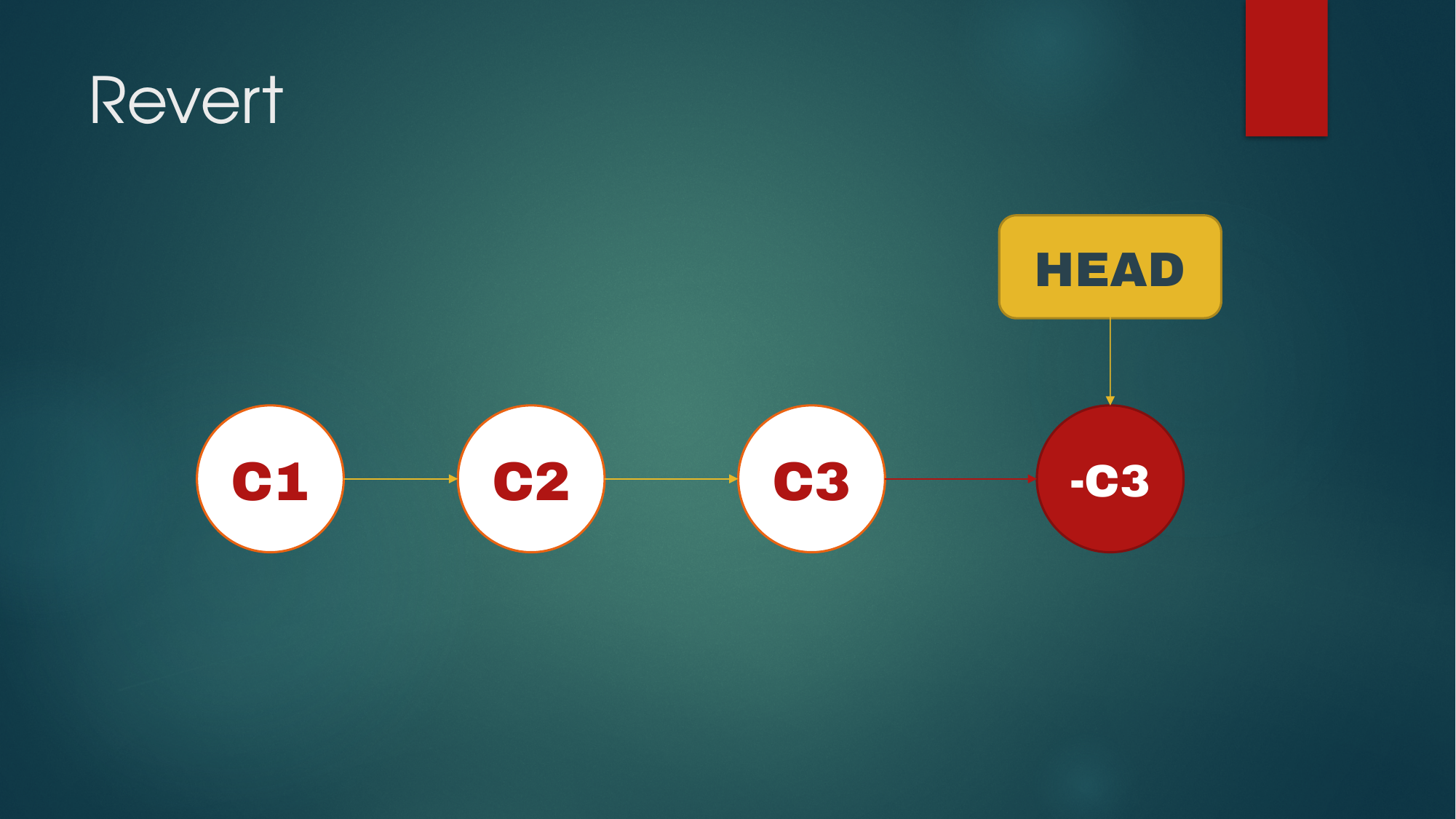

# Revert
HEAD
C1
C2
C3
-C3